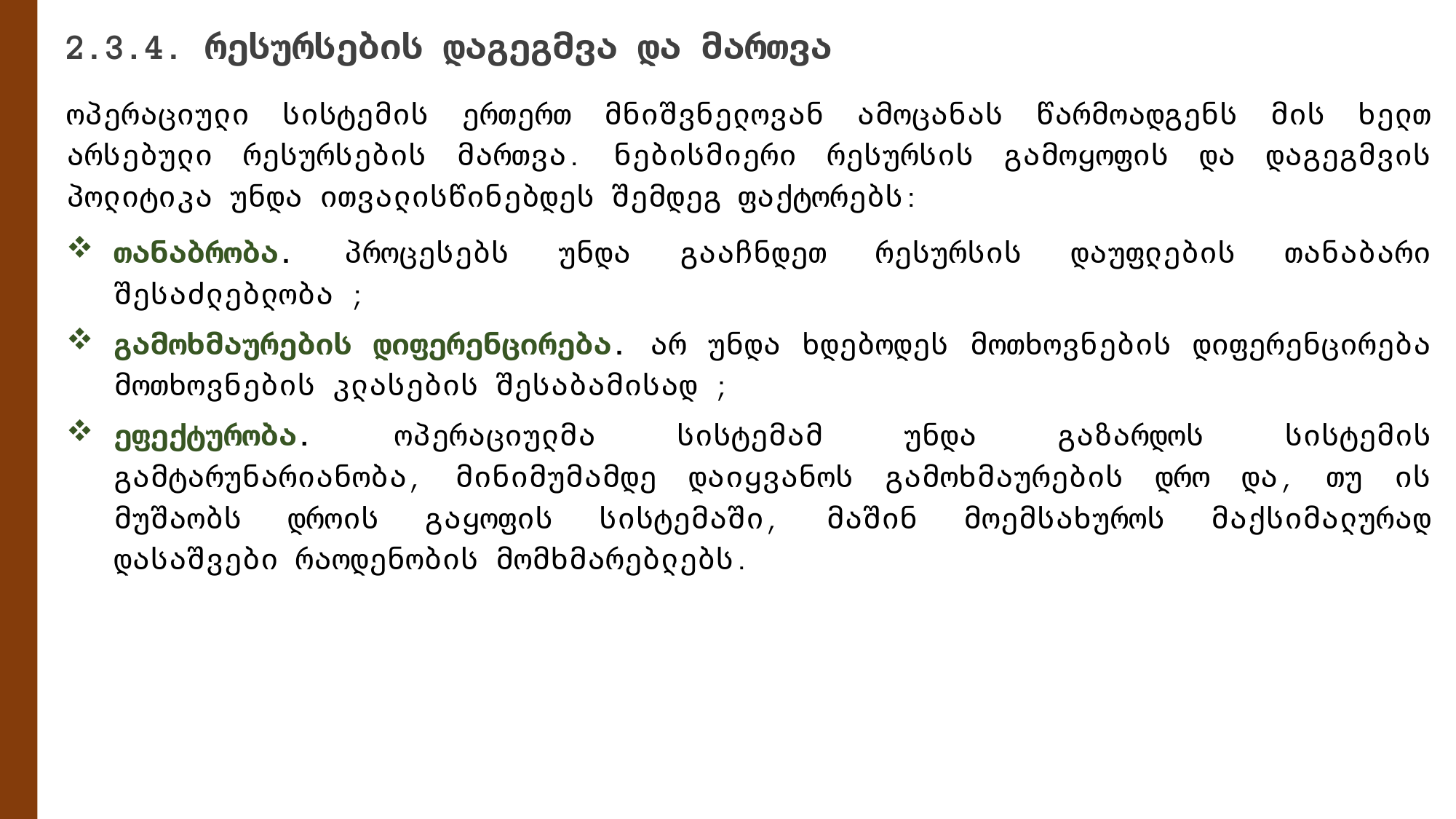

# 2.3.4. რესურსების დაგეგმვა და მართვა
ოპერაციული სისტემის ერთერთ მნიშვნელოვან ამოცანას წარმოადგენს მის ხელთ არსებული რესურსების მართვა. ნებისმიერი რესურსის გამოყოფის და დაგეგმვის პოლიტიკა უნდა ითვალისწინებდეს შემდეგ ფაქტორებს:
თანაბრობა. პროცესებს უნდა გააჩნდეთ რესურსის დაუფლების თანაბარი შესაძლებლობა ;
გამოხმაურების დიფერენცირება. არ უნდა ხდებოდეს მოთხოვნების დიფერენცირება მოთხოვნების კლასების შესაბამისად ;
ეფექტურობა. ოპერაციულმა სისტემამ უნდა გაზარდოს სისტემის გამტარუნარიანობა, მინიმუმამდე დაიყვანოს გამოხმაურების დრო და, თუ ის მუშაობს დროის გაყოფის სისტემაში, მაშინ მოემსახუროს მაქსიმალურად დასაშვები რაოდენობის მომხმარებლებს.